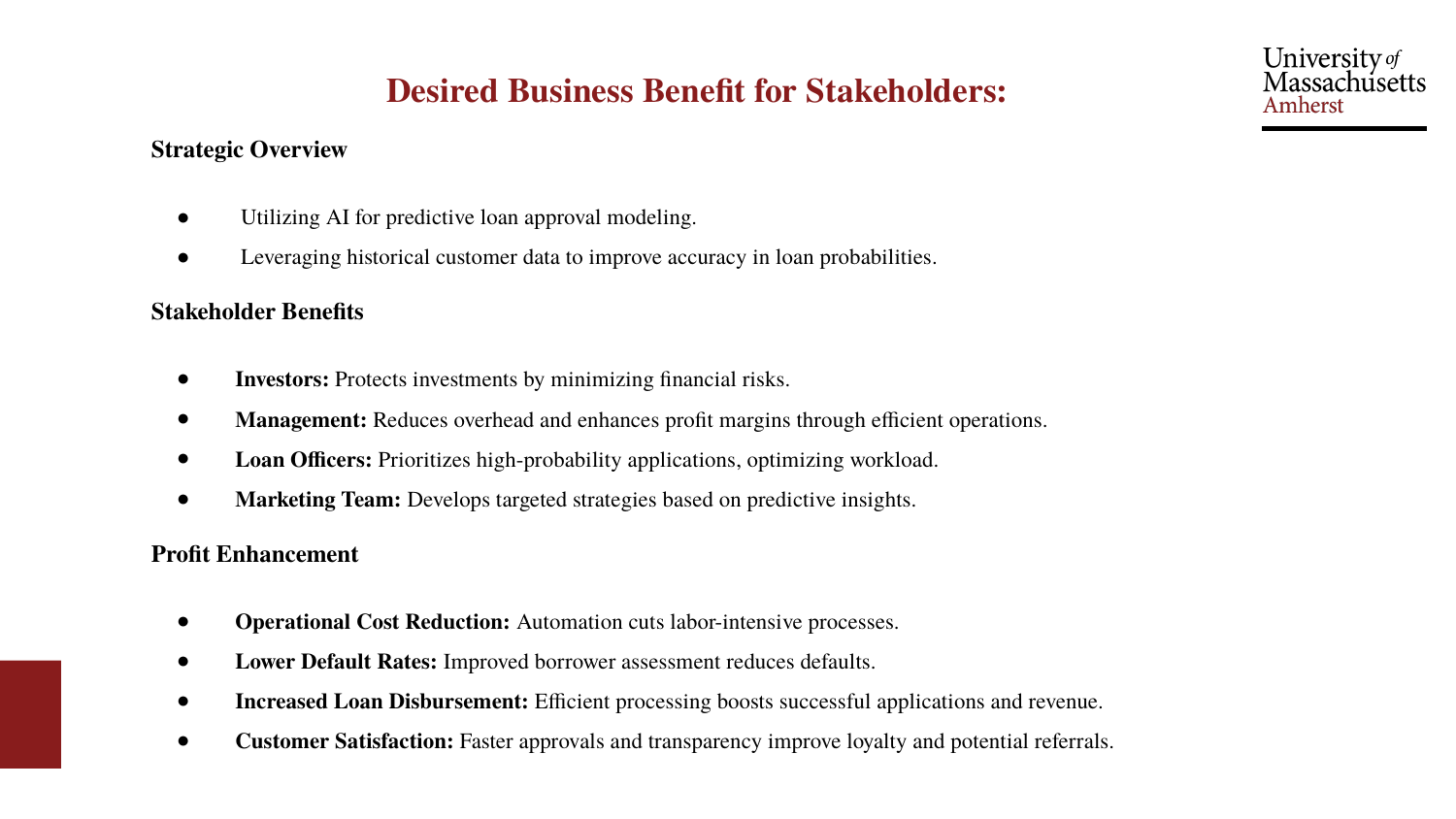

Desired Business Benefit for Stakeholders:

Strategic Overview

   Utilizing AI for predictive loan approval modeling.
   Leveraging historical customer data to improve accuracy in loan probabilities.

Stakeholder Benefits

  Investors: Protects investments by minimizing financial risks.
  Management: Reduces overhead and enhances profit margins through efficient operations.
  Loan Officers: Prioritizes high-probability applications, optimizing workload.
  Marketing Team: Develops targeted strategies based on predictive insights.

Profit Enhancement

  Operational Cost Reduction: Automation cuts labor-intensive processes.
  Lower Default Rates: Improved borrower assessment reduces defaults.
  Increased Loan Disbursement: Efficient processing boosts successful applications and revenue.
  Customer Satisfaction: Faster approvals and transparency improve loyalty and potential referrals.

#